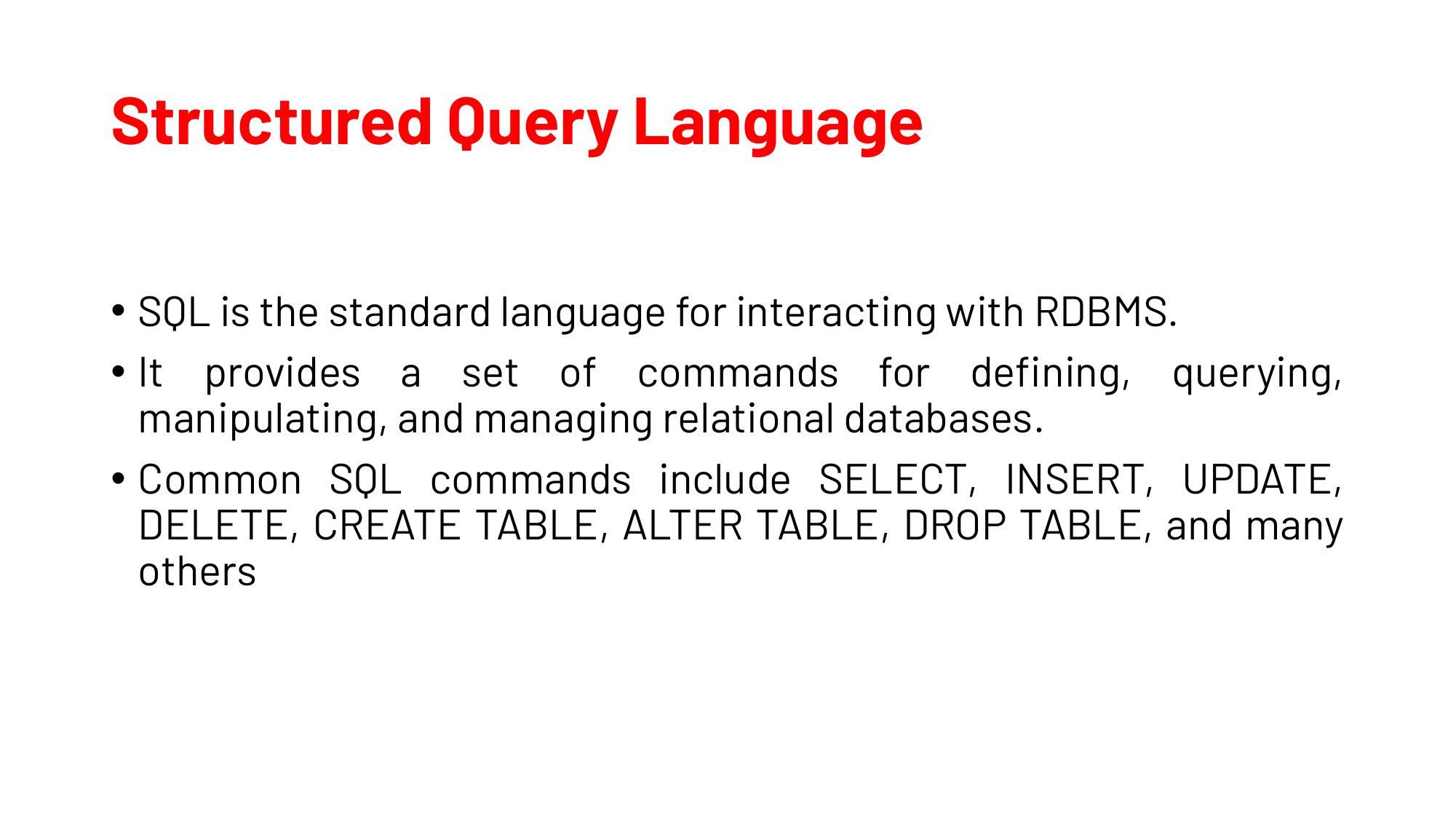

# Structured Query Language

SQL is the standard language for interacting with RDBMS.
It provides a set of commands for defining, querying, manipulating, and managing relational databases.
Common SQL commands include SELECT, INSERT, UPDATE, DELETE, CREATE TABLE, ALTER TABLE, DROP TABLE, and many others